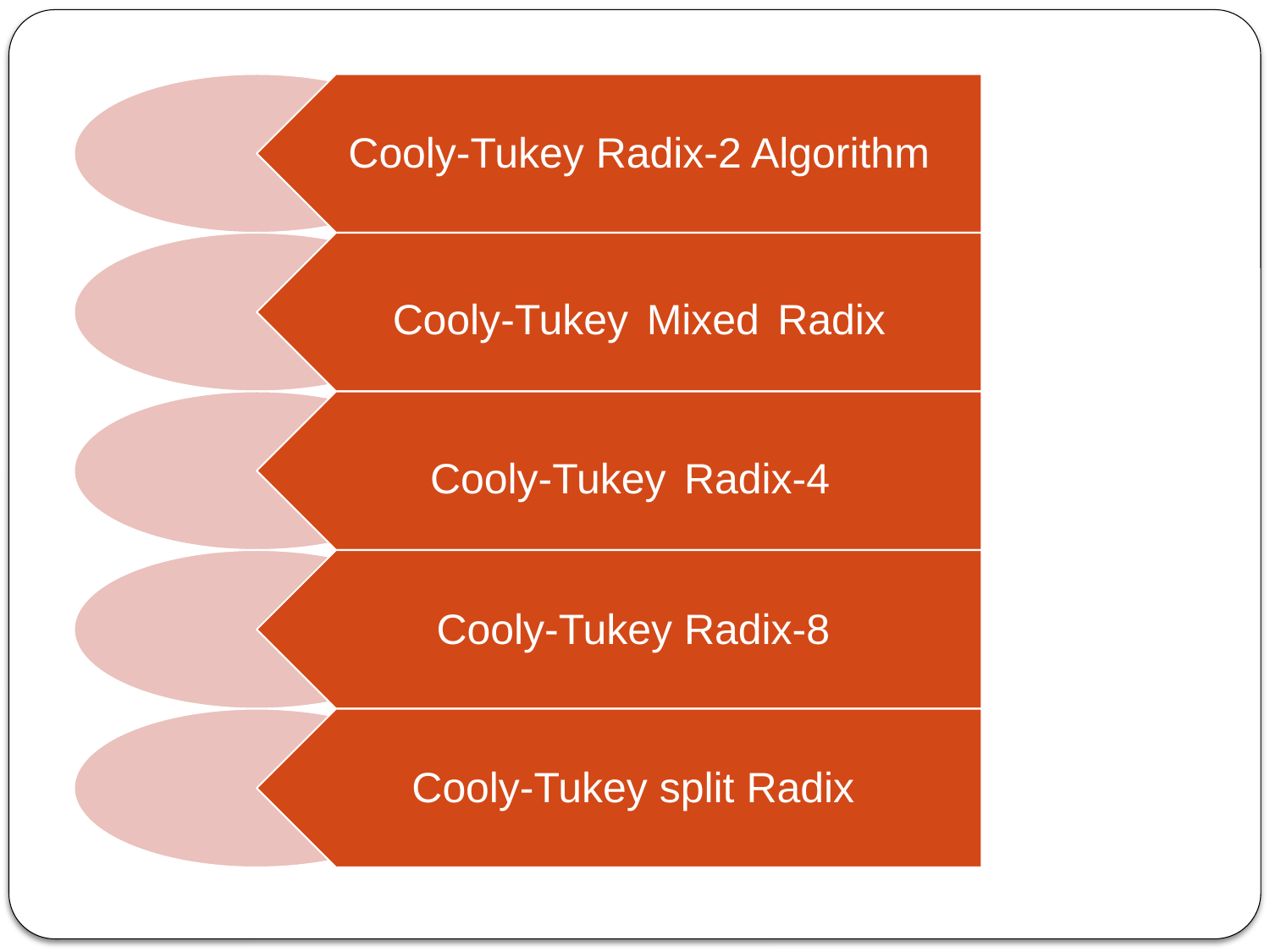

Cooly-Tukey Radix-2 Algorithm
Cooly-Tukey Mixed Radix
Cooly-Tukey Radix-4
Cooly-Tukey Radix-8
Cooly-Tukey split Radix